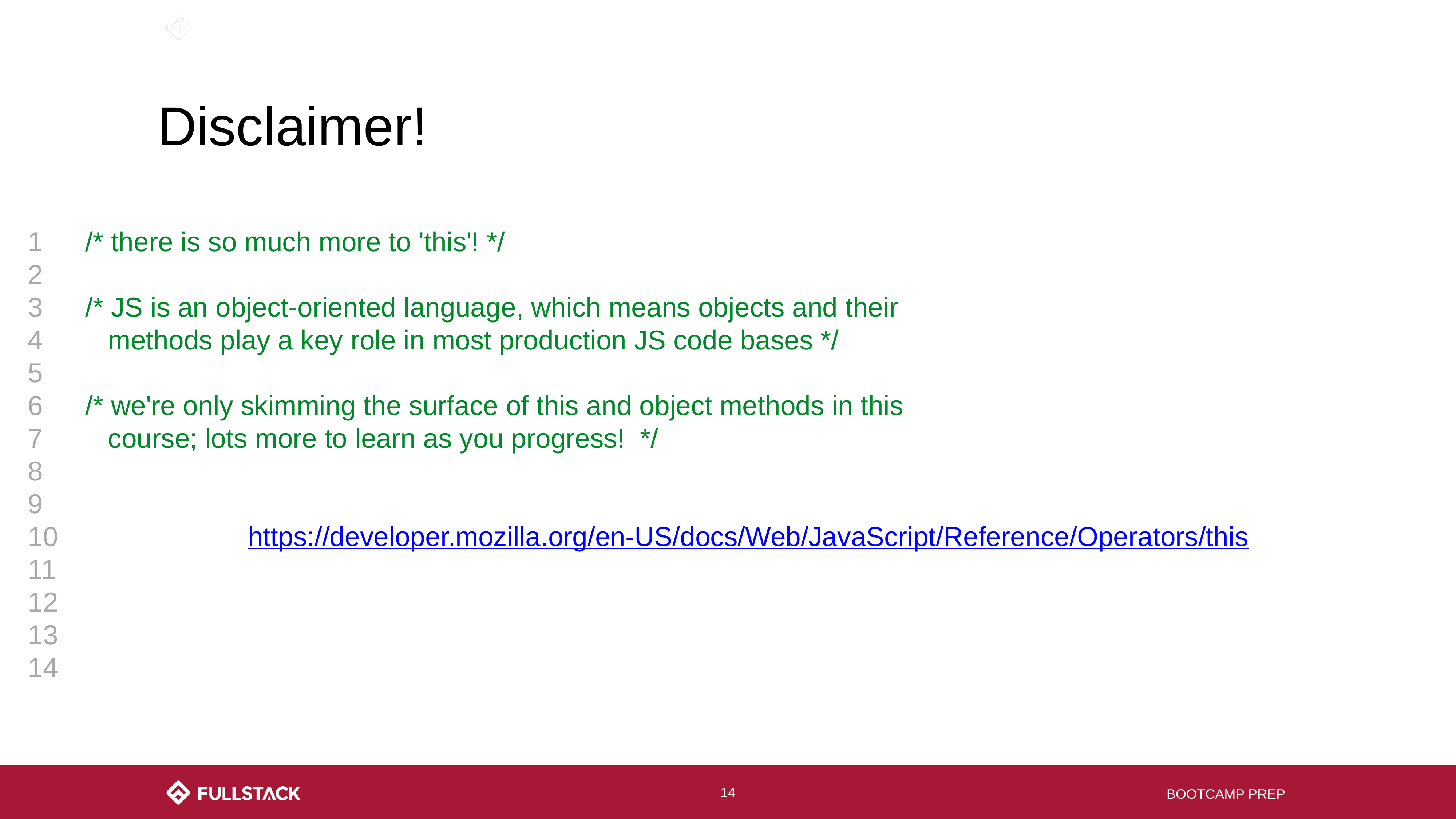

# Disclaimer!
1
2
3
4
5
6
7
8
9
10
11
12
13
14

/* there is so much more to 'this'! */
/* JS is an object-oriented language, which means objects and their
   methods play a key role in most production JS code bases */
/* we're only skimming the surface of this and object methods in this
   course; lots more to learn as you progress!  */

https://developer.mozilla.org/en-US/docs/Web/JavaScript/Reference/Operators/this
14
BOOTCAMP PREP